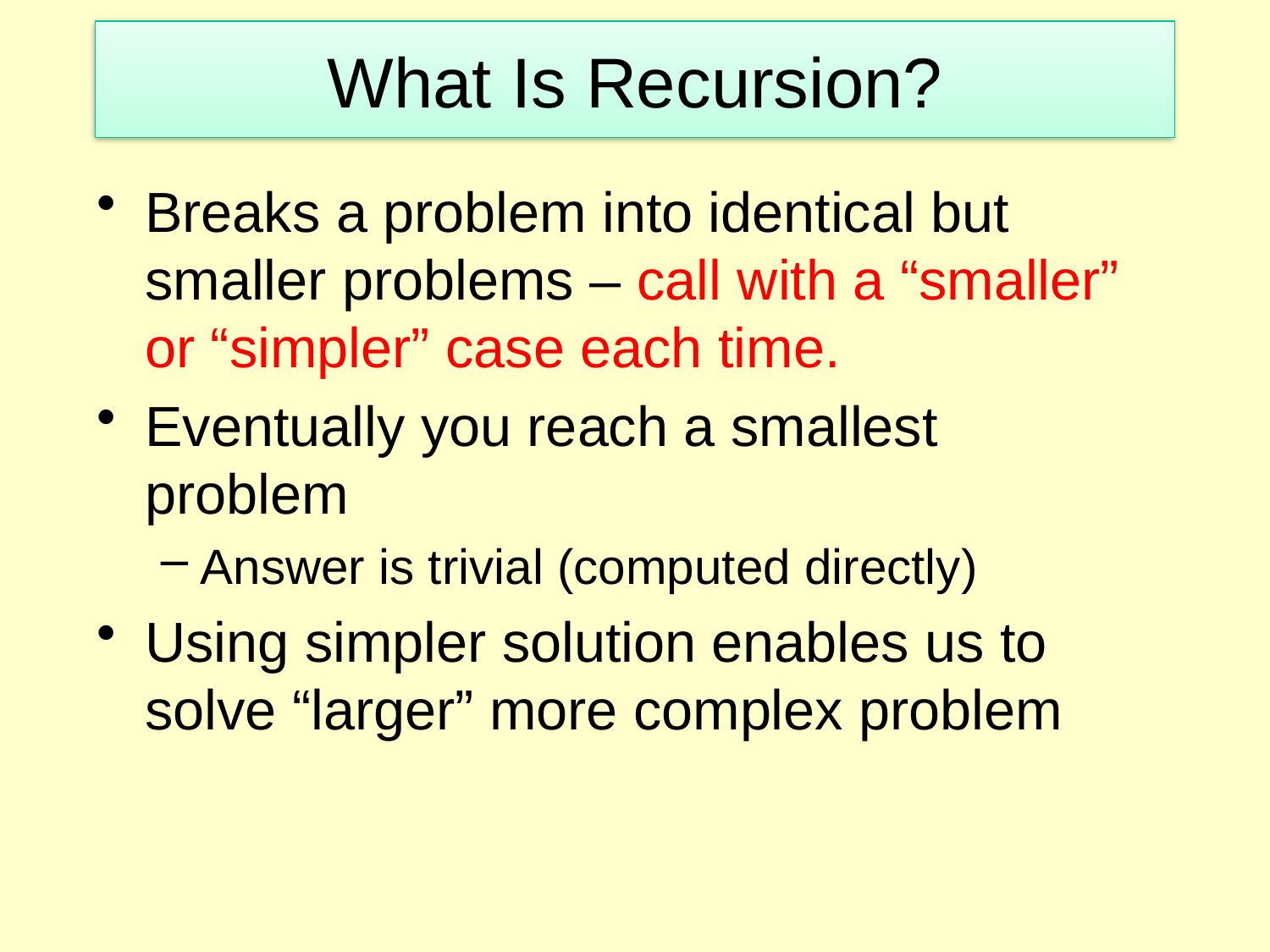

# What Is Recursion?
Breaks a problem into identical but smaller problems – call with a “smaller” or “simpler” case each time.
Eventually you reach a smallest problem
Answer is trivial (computed directly)
Using simpler solution enables us to solve “larger” more complex problem